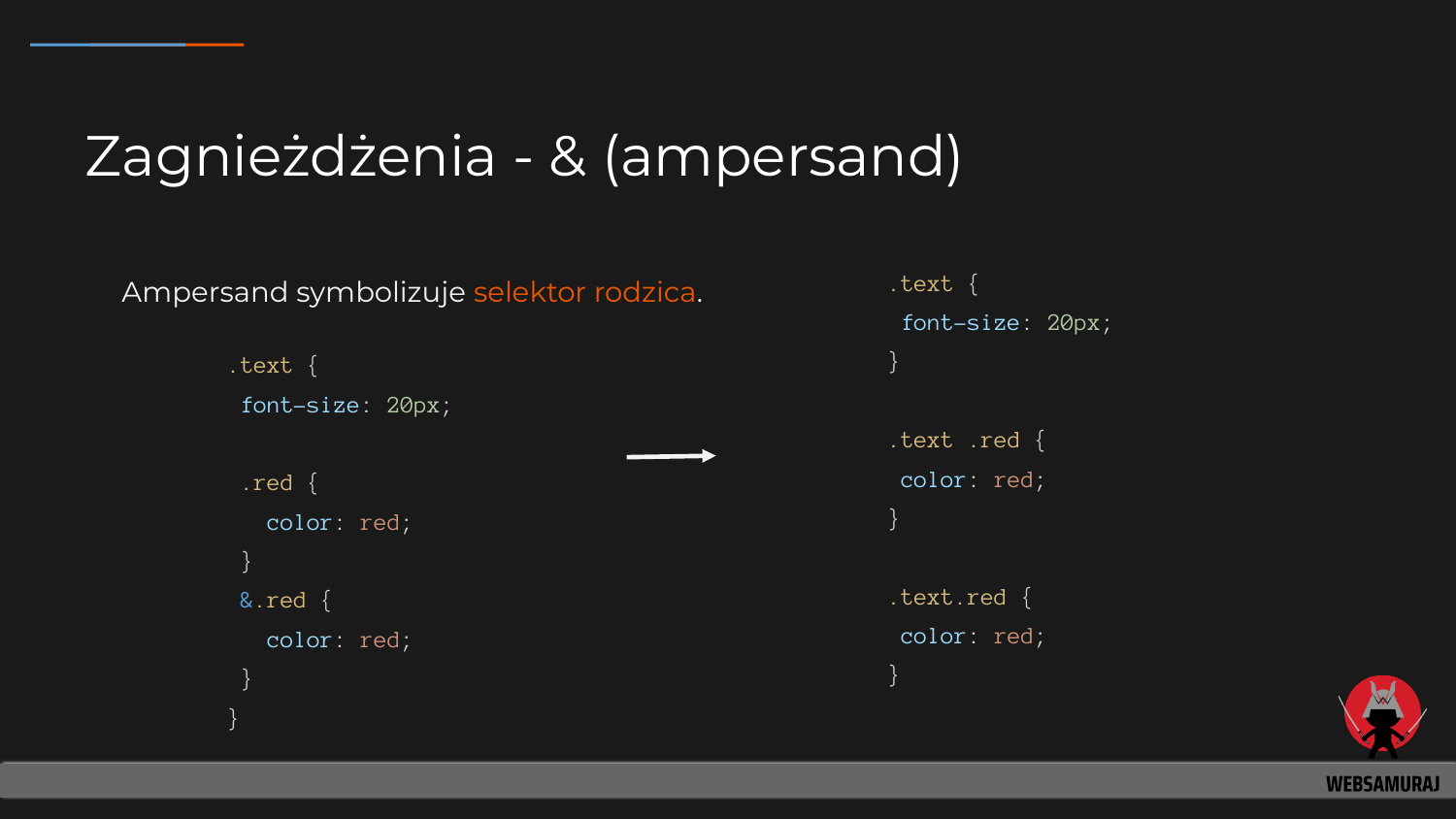

# Zagnieżdżenia - & (ampersand)
Ampersand symbolizuje selektor rodzica.

.text {
 font-size: 20px;
}

.text .red {
 color: red;
}

.text.red {
 color: red;
}
.text {
 font-size: 20px;

 .red {
   color: red;
 }
 &.red {
   color: red;
 }
}